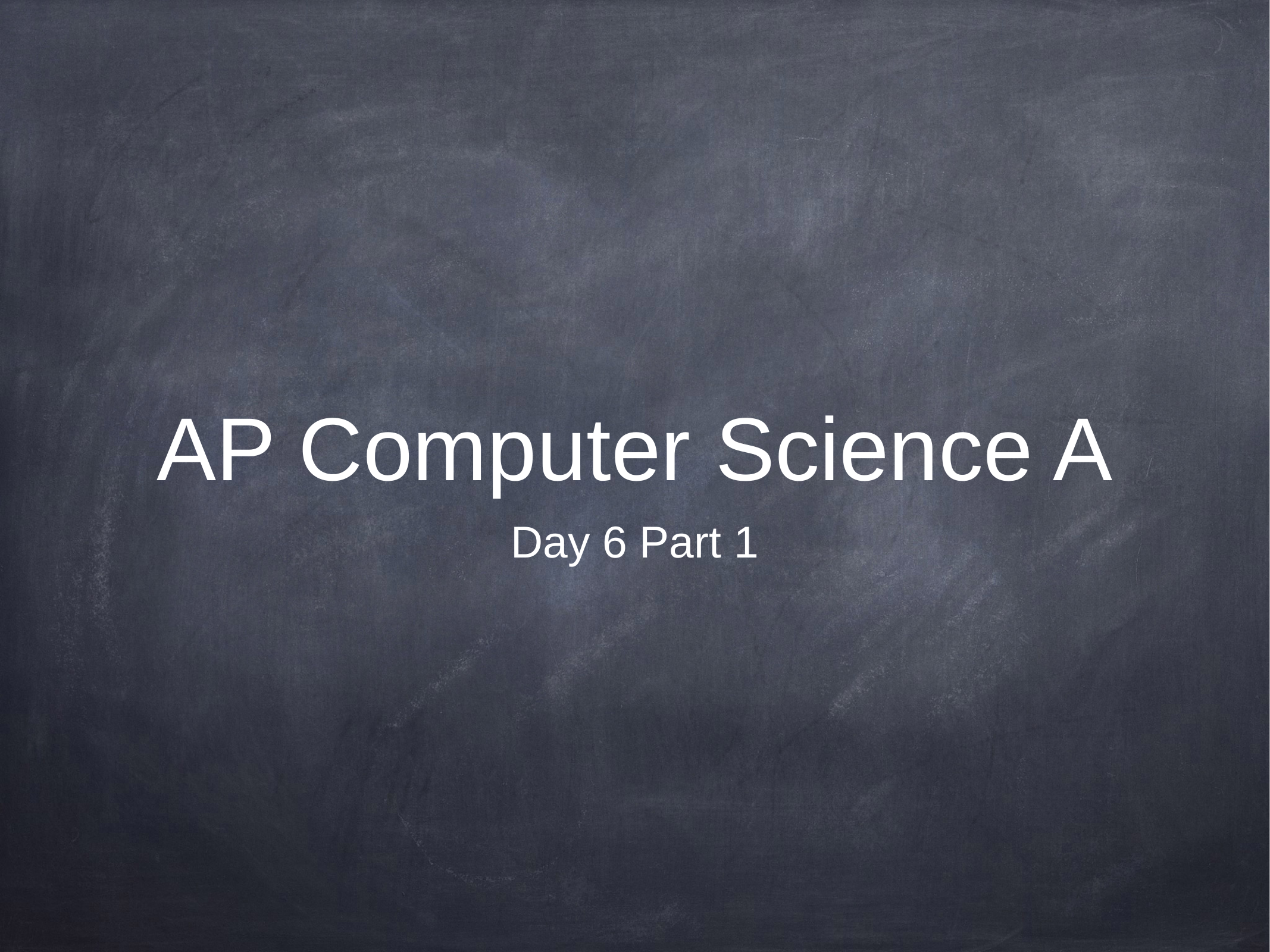

# AP Computer Science A
Day 6 Part 1